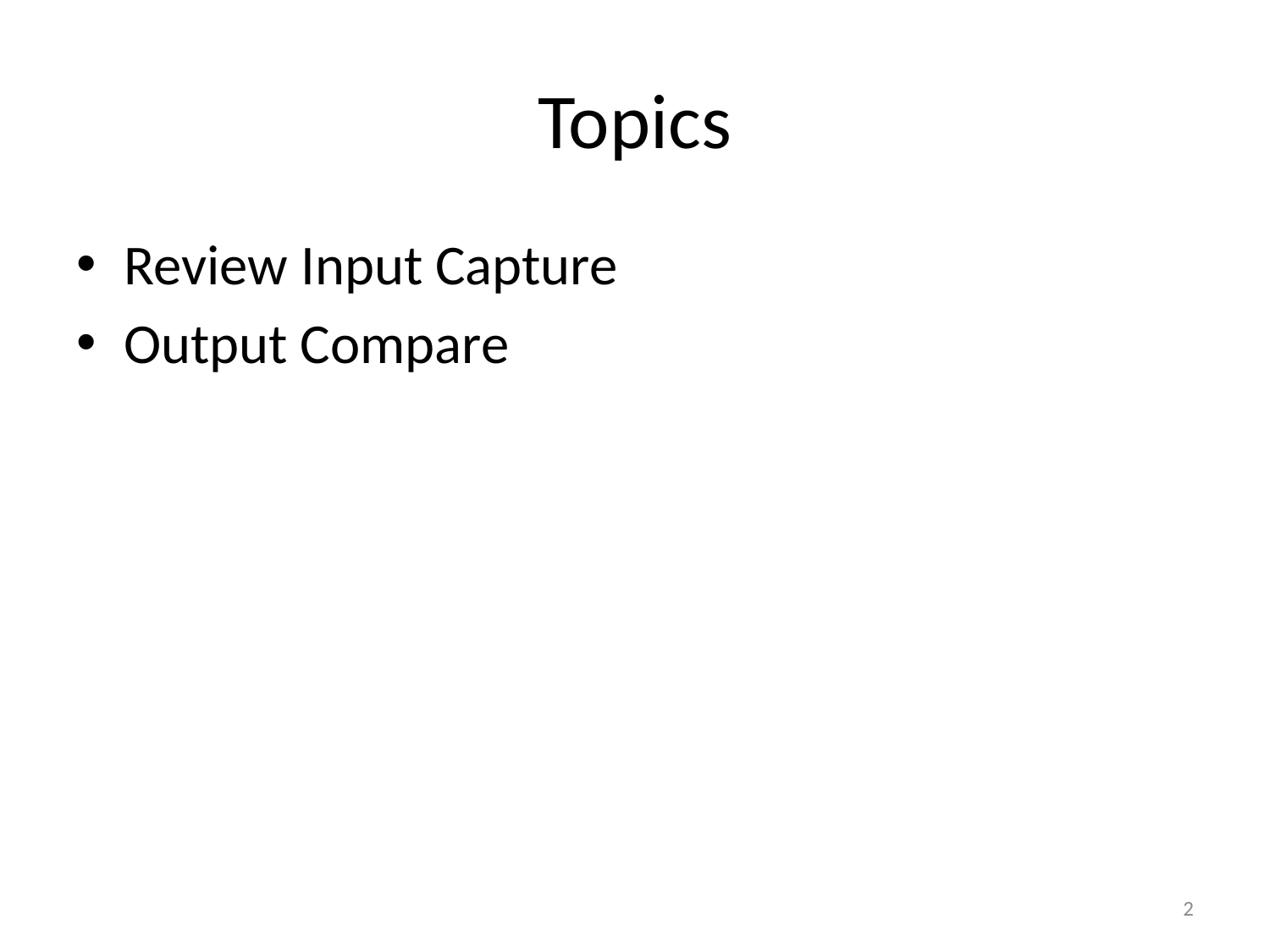

# Topics
Review Input Capture
Output Compare

2